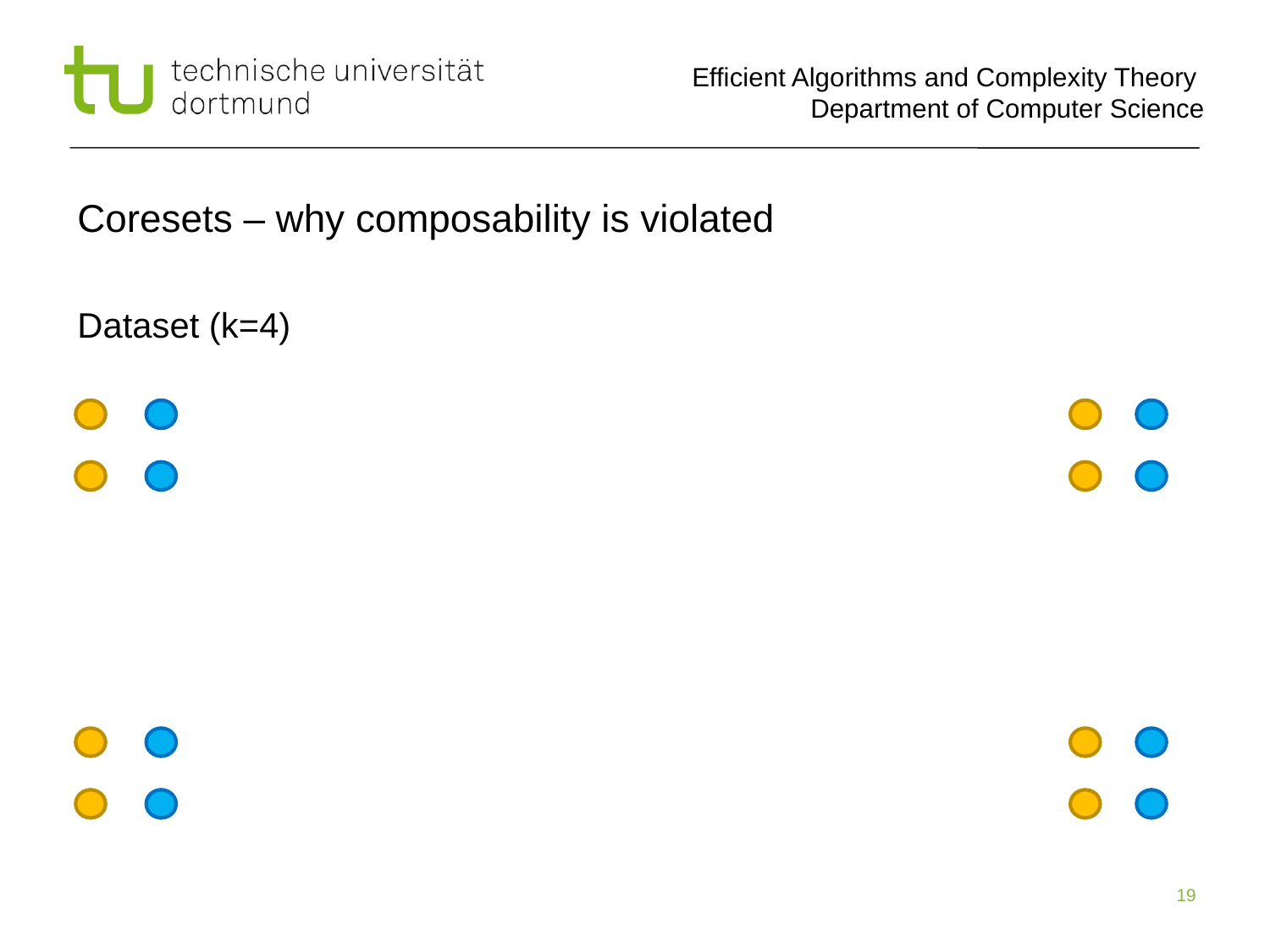

# Coresets – why composability is violated
Dataset (k=4)